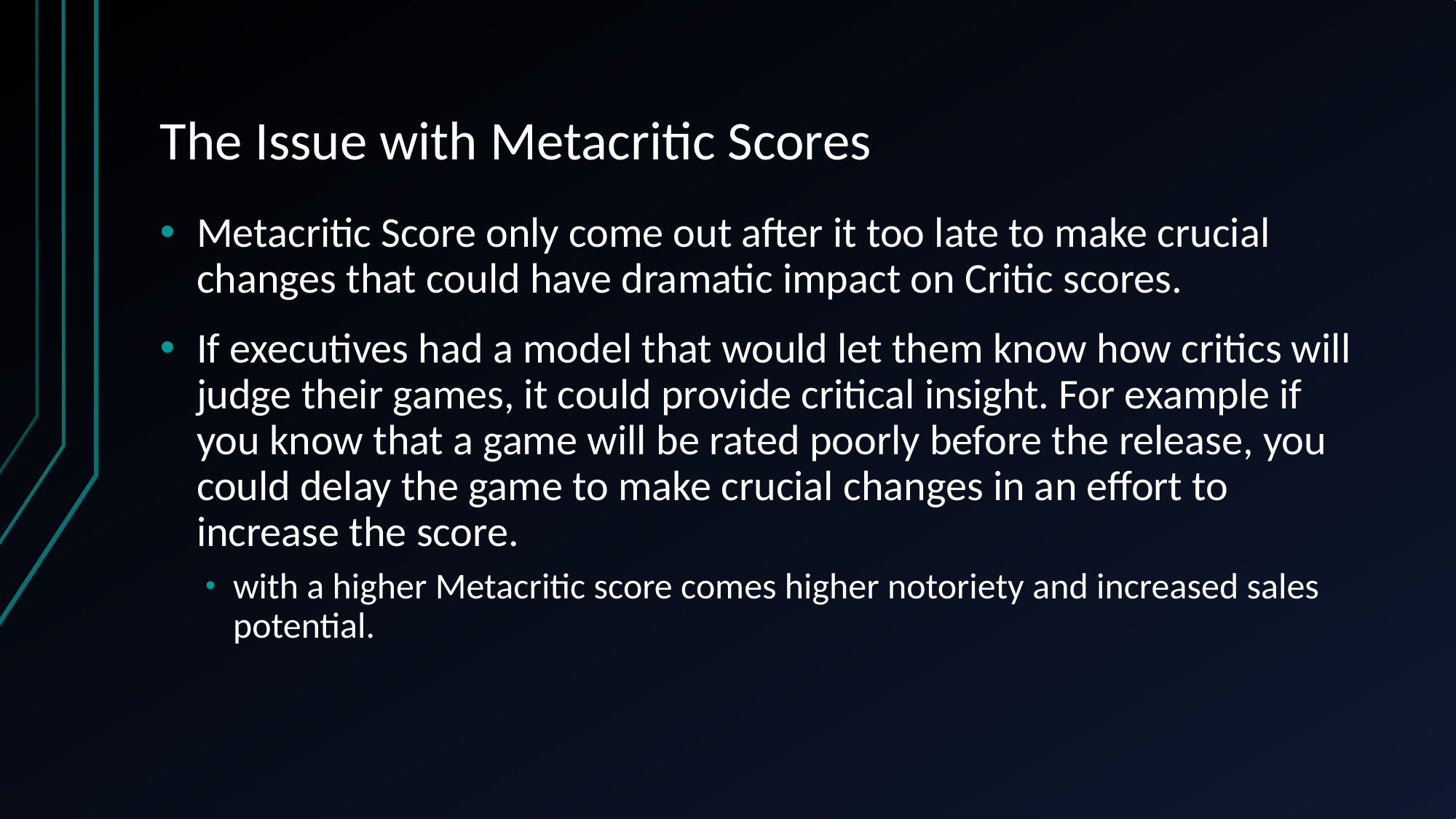

# The Issue with Metacritic Scores
Metacritic Score only come out after it too late to make crucial changes that could have dramatic impact on Critic scores.
If executives had a model that would let them know how critics will judge their games, it could provide critical insight. For example if you know that a game will be rated poorly before the release, you could delay the game to make crucial changes in an effort to increase the score.
with a higher Metacritic score comes higher notoriety and increased sales potential.